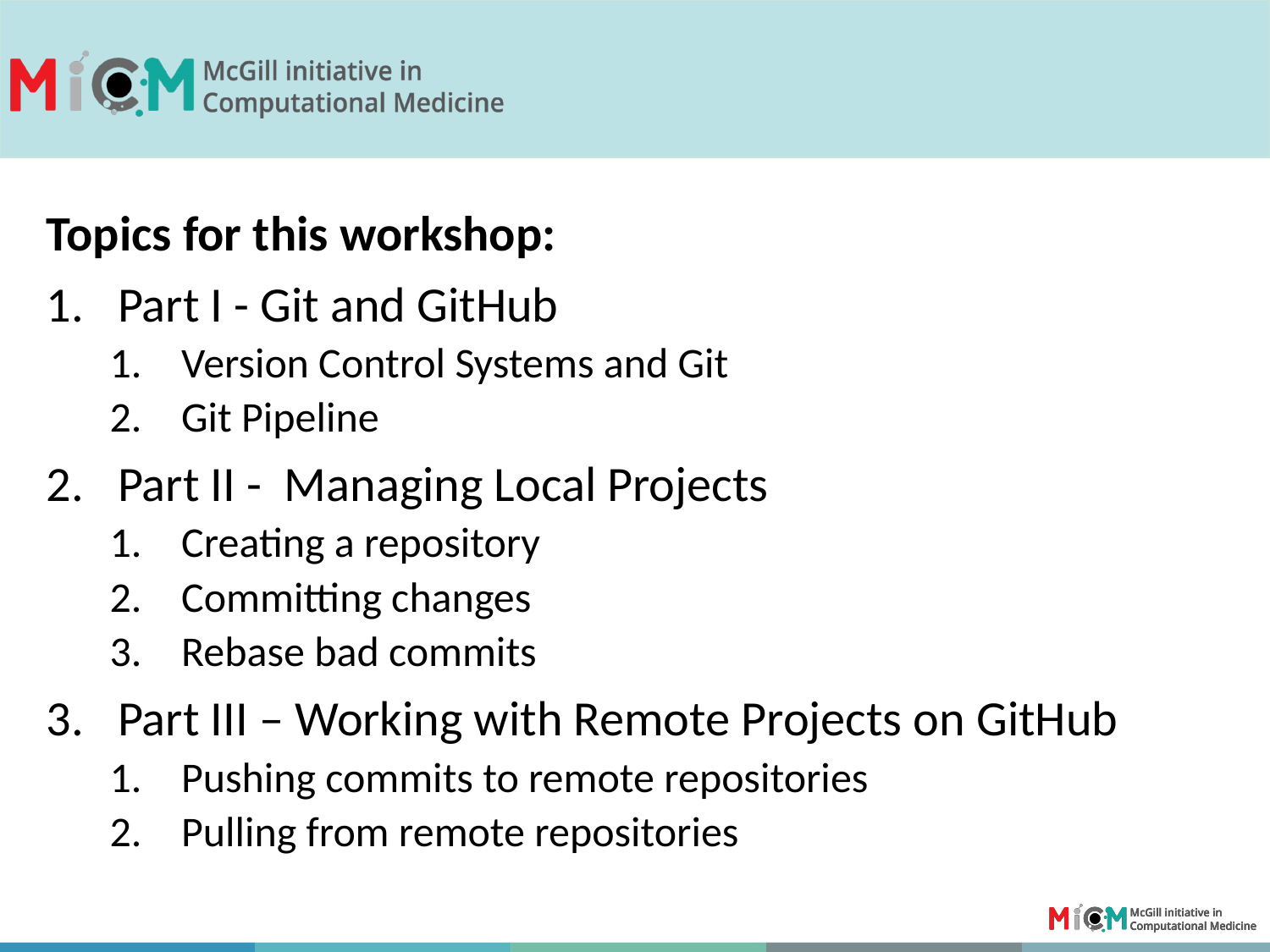

Topics for this workshop:
Part I - Git and GitHub
Version Control Systems and Git
Git Pipeline
Part II -  Managing Local Projects
Creating a repository
Committing changes
Rebase bad commits
Part III – Working with Remote Projects on GitHub
Pushing commits to remote repositories
Pulling from remote repositories